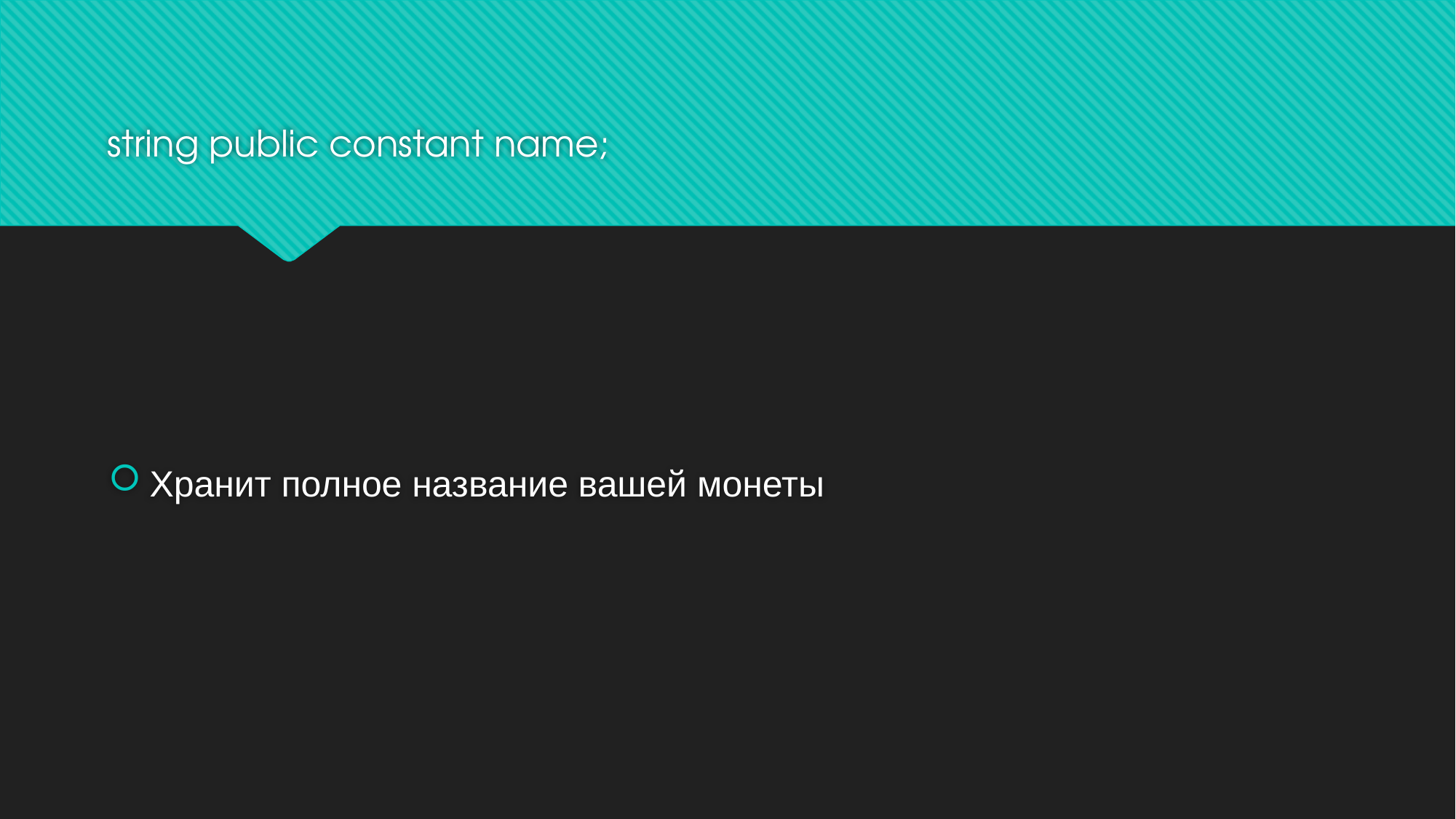

# string public constant name;
Хранит полное название вашей монеты